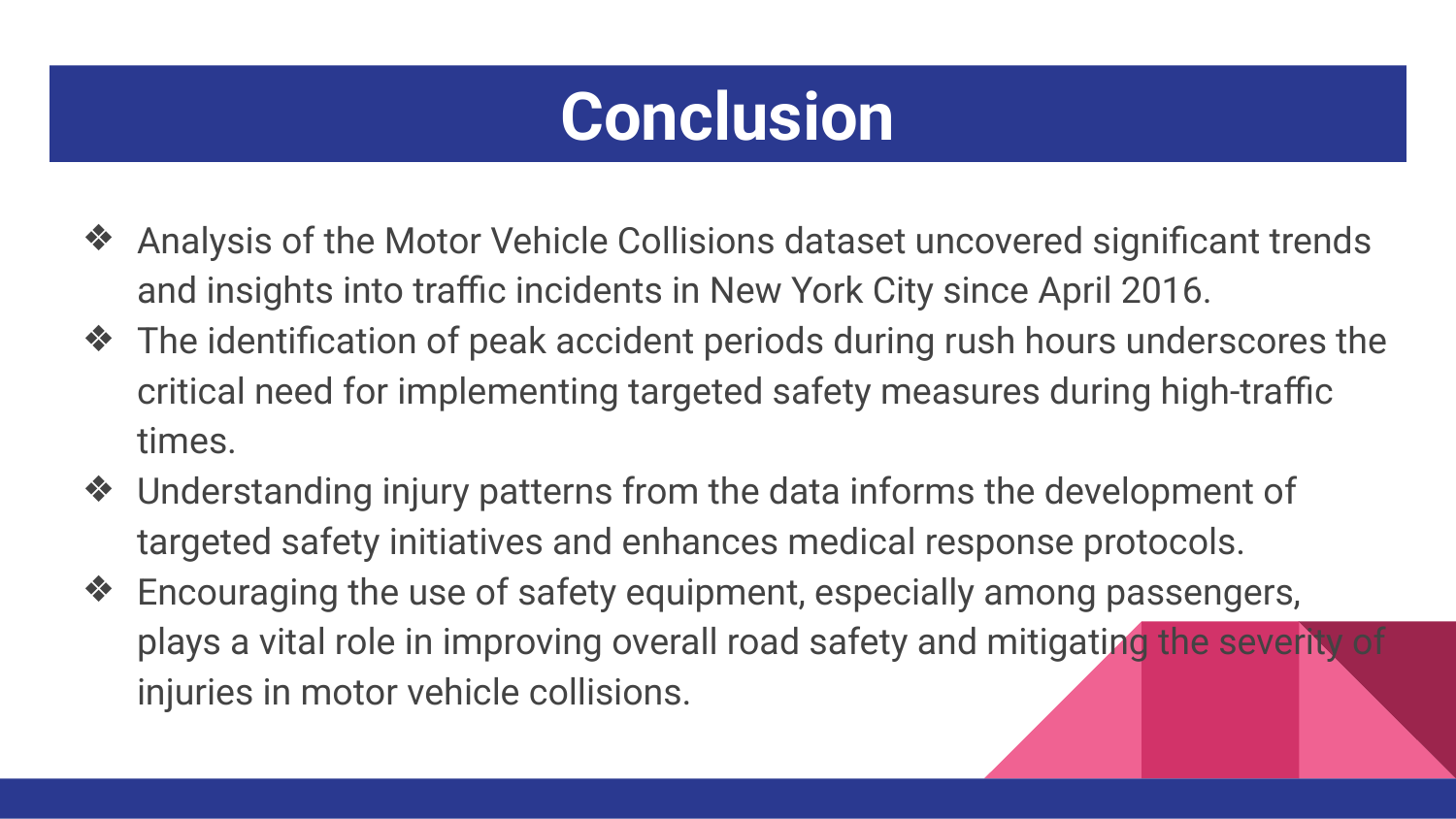

# Conclusion
Analysis of the Motor Vehicle Collisions dataset uncovered significant trends and insights into traffic incidents in New York City since April 2016.
The identification of peak accident periods during rush hours underscores the critical need for implementing targeted safety measures during high-traffic times.
Understanding injury patterns from the data informs the development of targeted safety initiatives and enhances medical response protocols.
Encouraging the use of safety equipment, especially among passengers, plays a vital role in improving overall road safety and mitigating the severity of injuries in motor vehicle collisions.